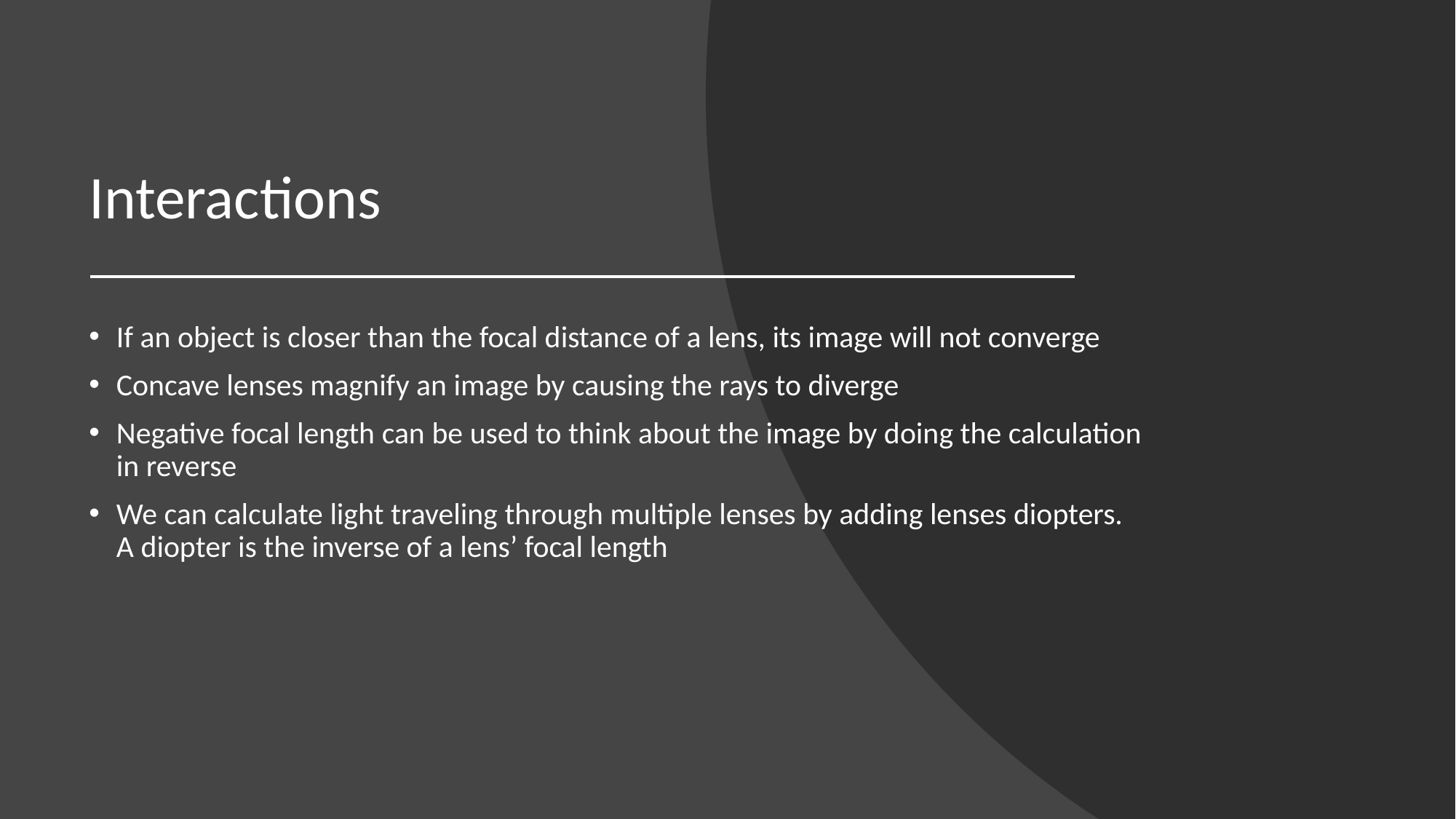

# Interactions
If an object is closer than the focal distance of a lens, its image will not converge
Concave lenses magnify an image by causing the rays to diverge
Negative focal length can be used to think about the image by doing the calculation in reverse
We can calculate light traveling through multiple lenses by adding lenses diopters. A diopter is the inverse of a lens’ focal length